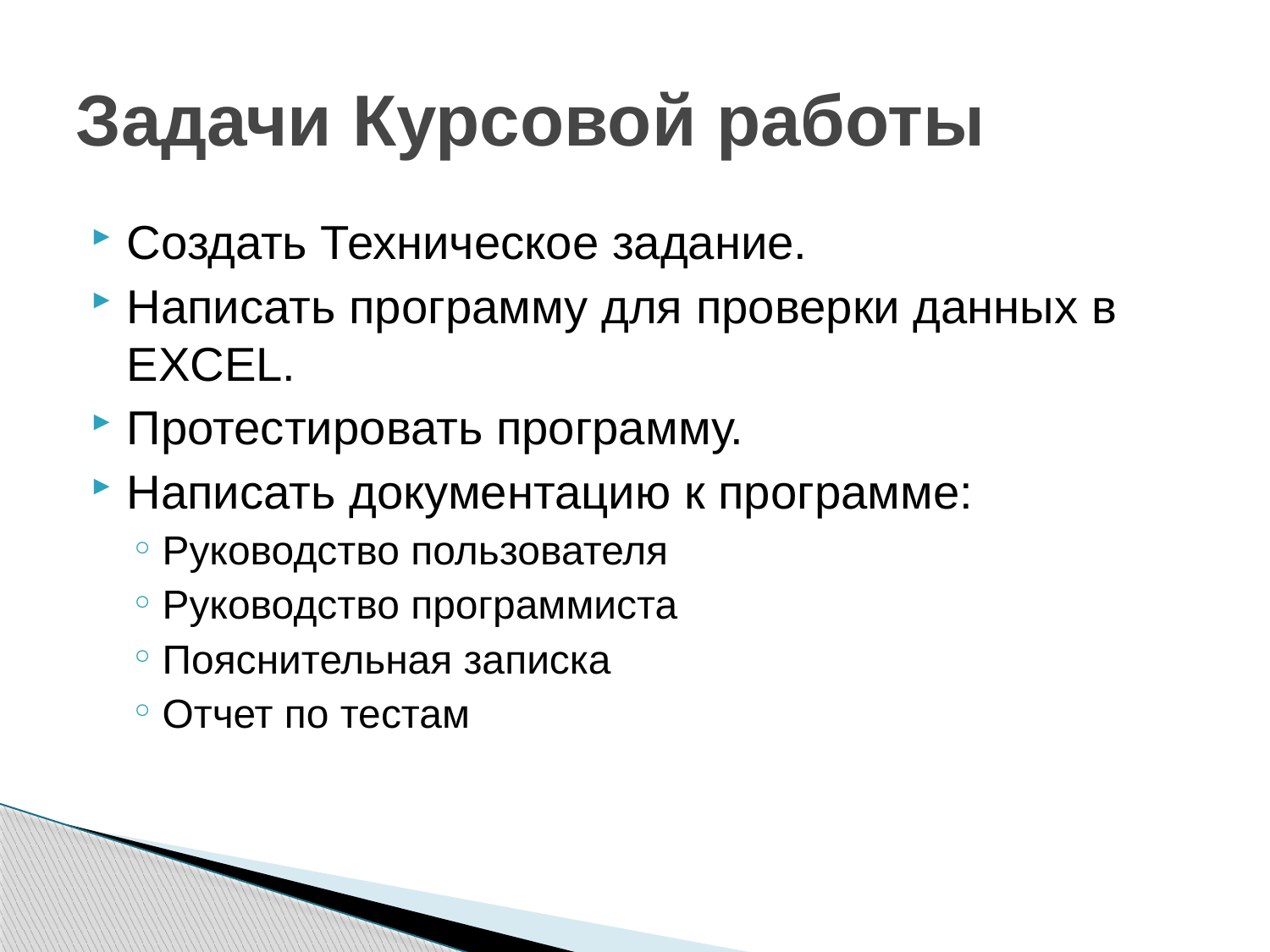

# Задачи Курсовой работы
Создать Техническое задание.
Написать программу для проверки данных в EXCEL.
Протестировать программу.
Написать документацию к программе:
Руководство пользователя
Руководство программиста
Пояснительная записка
Отчет по тестам